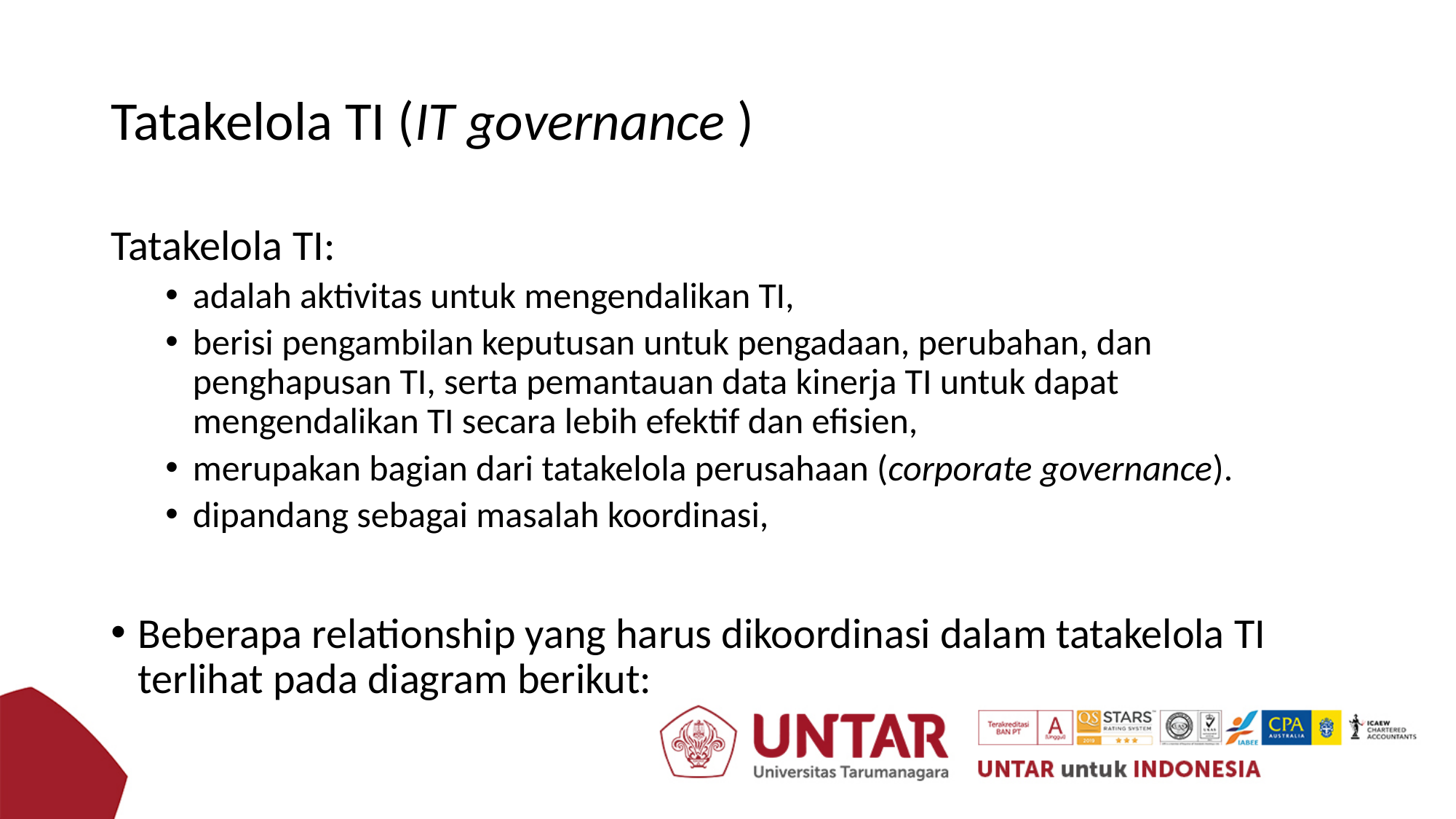

# Tatakelola TI (IT governance )
Tatakelola TI:
adalah aktivitas untuk mengendalikan TI,
berisi pengambilan keputusan untuk pengadaan, perubahan, dan penghapusan TI, serta pemantauan data kinerja TI untuk dapat mengendalikan TI secara lebih efektif dan efisien,
merupakan bagian dari tatakelola perusahaan (corporate governance).
dipandang sebagai masalah koordinasi,

Beberapa relationship yang harus dikoordinasi dalam tatakelola TI terlihat pada diagram berikut: